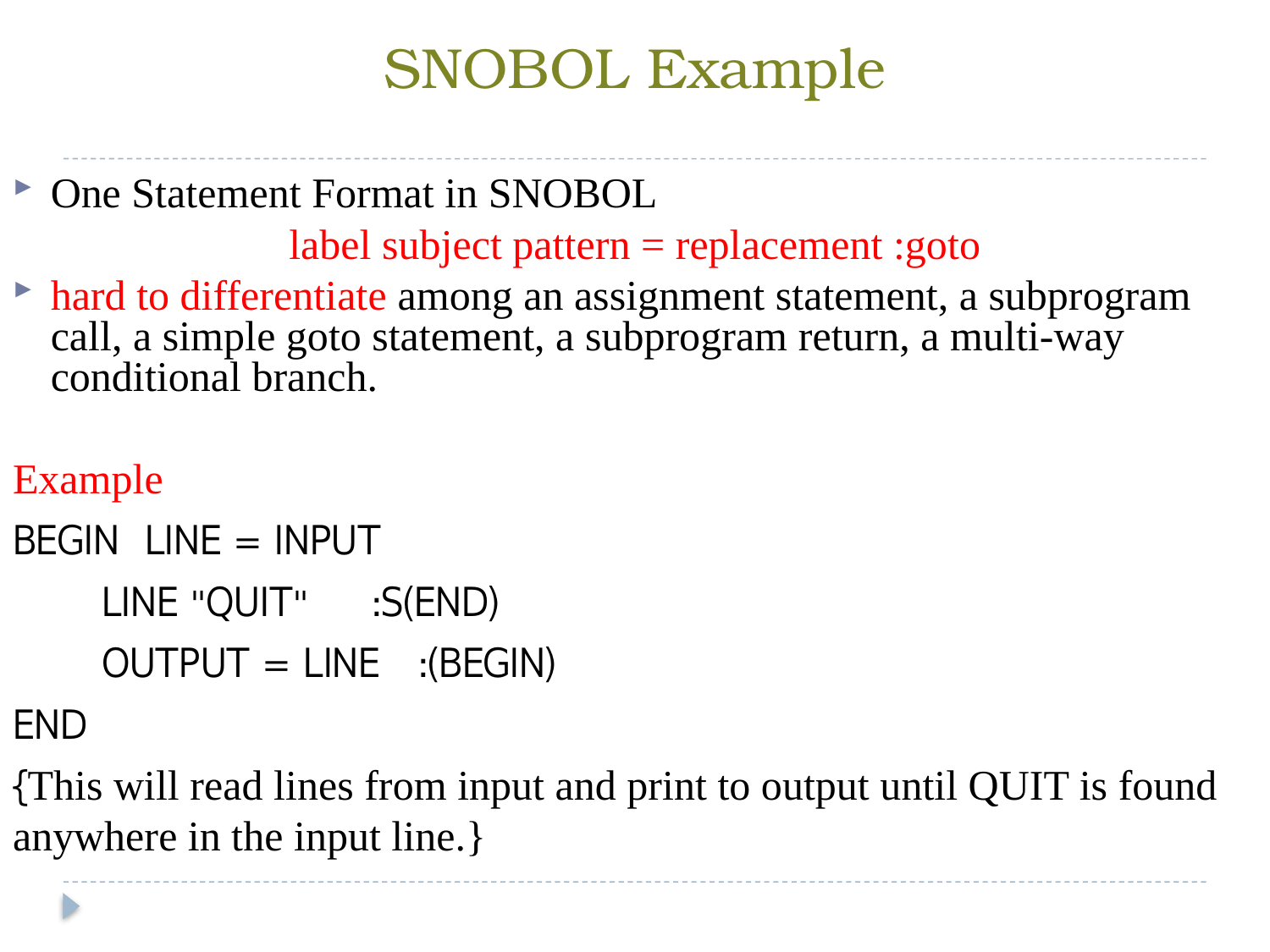

# SNOBOL Example
One Statement Format in SNOBOL
label subject pattern = replacement :goto
hard to differentiate among an assignment statement, a subprogram call, a simple goto statement, a subprogram return, a multi-way conditional branch.

Example
BEGIN  LINE = INPUT
       LINE "QUIT"     :S(END)
       OUTPUT = LINE   :(BEGIN)
END
{This will read lines from input and print to output until QUIT is found anywhere in the input line.}